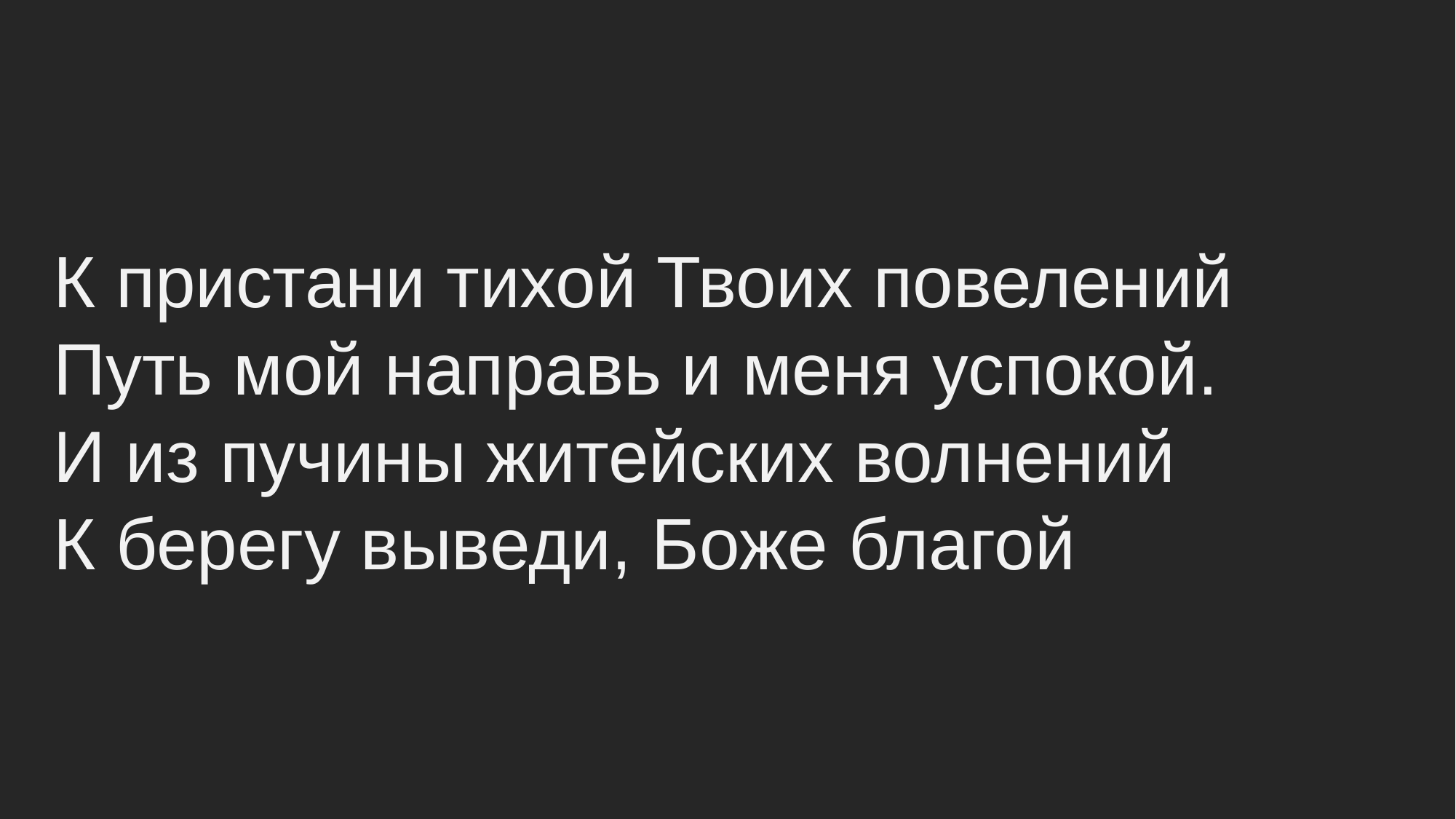

К пристани тихой Твоих повелений
Путь мой направь и меня успокой.
И из пучины житейских волнений
К берегу выведи, Боже благой